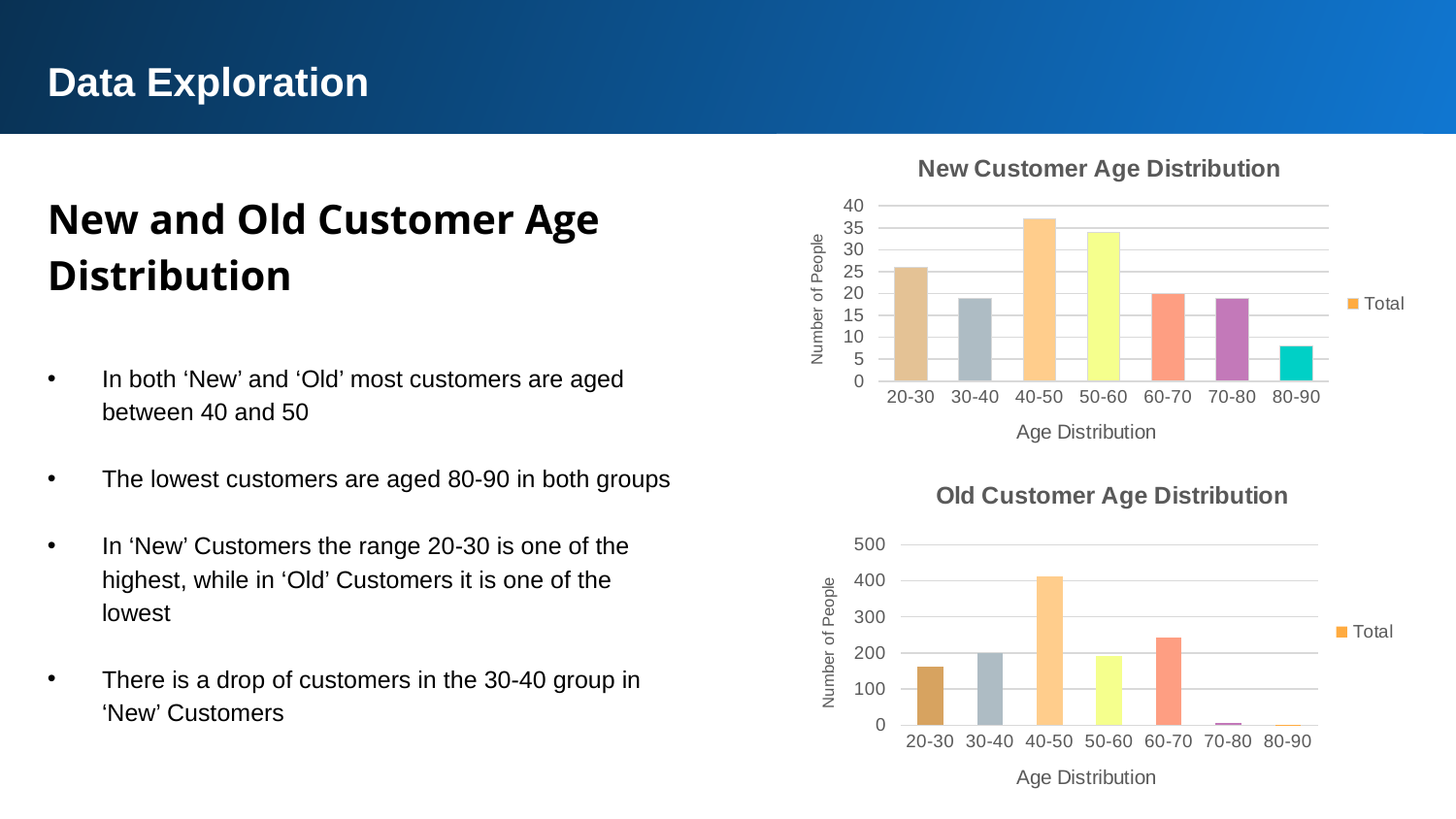

Data Exploration

### Chart: New Customer Age Distribution

| Category | Total |
|---|---|
| 20-30 | 26.0 |
| 30-40 | 19.0 |
| 40-50 | 37.0 |
| 50-60 | 34.0 |
| 60-70 | 20.0 |
| 70-80 | 19.0 |
| 80-90 | 8.0 |
New and Old Customer Age
Distribution
In both ‘New’ and ‘Old’ most customers are aged between 40 and 50

The lowest customers are aged 80-90 in both groups

In ‘New’ Customers the range 20-30 is one of the highest, while in ‘Old’ Customers it is one of the lowest

There is a drop of customers in the 30-40 group in ‘New’ Customers

### Chart: Old Customer Age Distribution

| Category |  |
|---|---|
| 20-30 | 162.0 |
| 30-40 | 201.0 |
| 40-50 | 412.0 |
| 50-60 | 192.0 |
| 60-70 | 243.0 |
| 70-80 | 7.0 |
| 80-90 | 1.0 |